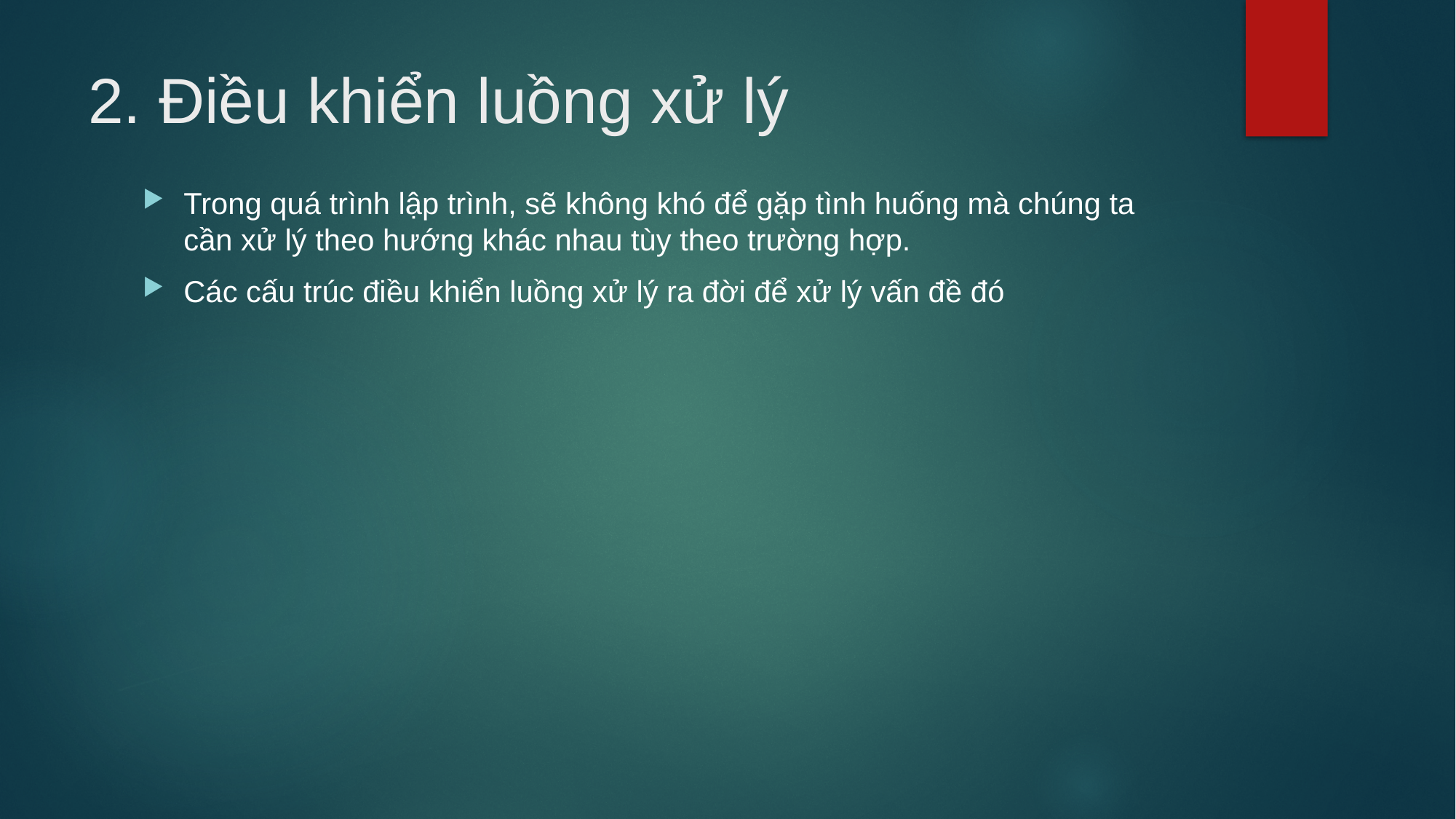

# 2. Điều khiển luồng xử lý
Trong quá trình lập trình, sẽ không khó để gặp tình huống mà chúng ta cần xử lý theo hướng khác nhau tùy theo trường hợp.
Các cấu trúc điều khiển luồng xử lý ra đời để xử lý vấn đề đó